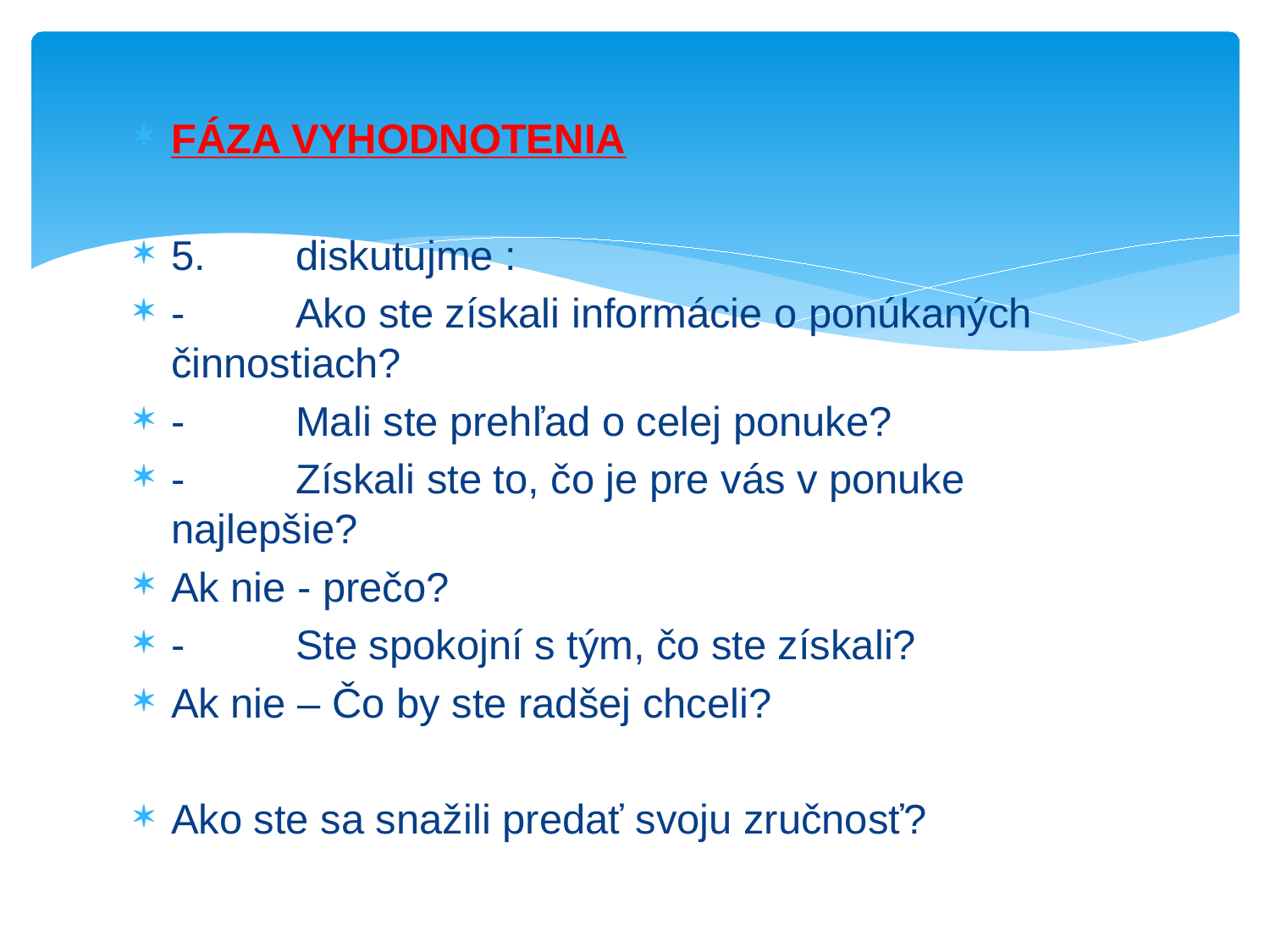

FÁZA VYHODNOTENIA

5.	diskutujme :
-	Ako ste získali informácie o ponúkaných činnostiach?
-	Mali ste prehľad o celej ponuke?
-	Získali ste to, čo je pre vás v ponuke najlepšie?
Ak nie - prečo?
-	Ste spokojní s tým, čo ste získali?
Ak nie – Čo by ste radšej chceli?

Ako ste sa snažili predať svoju zručnosť?